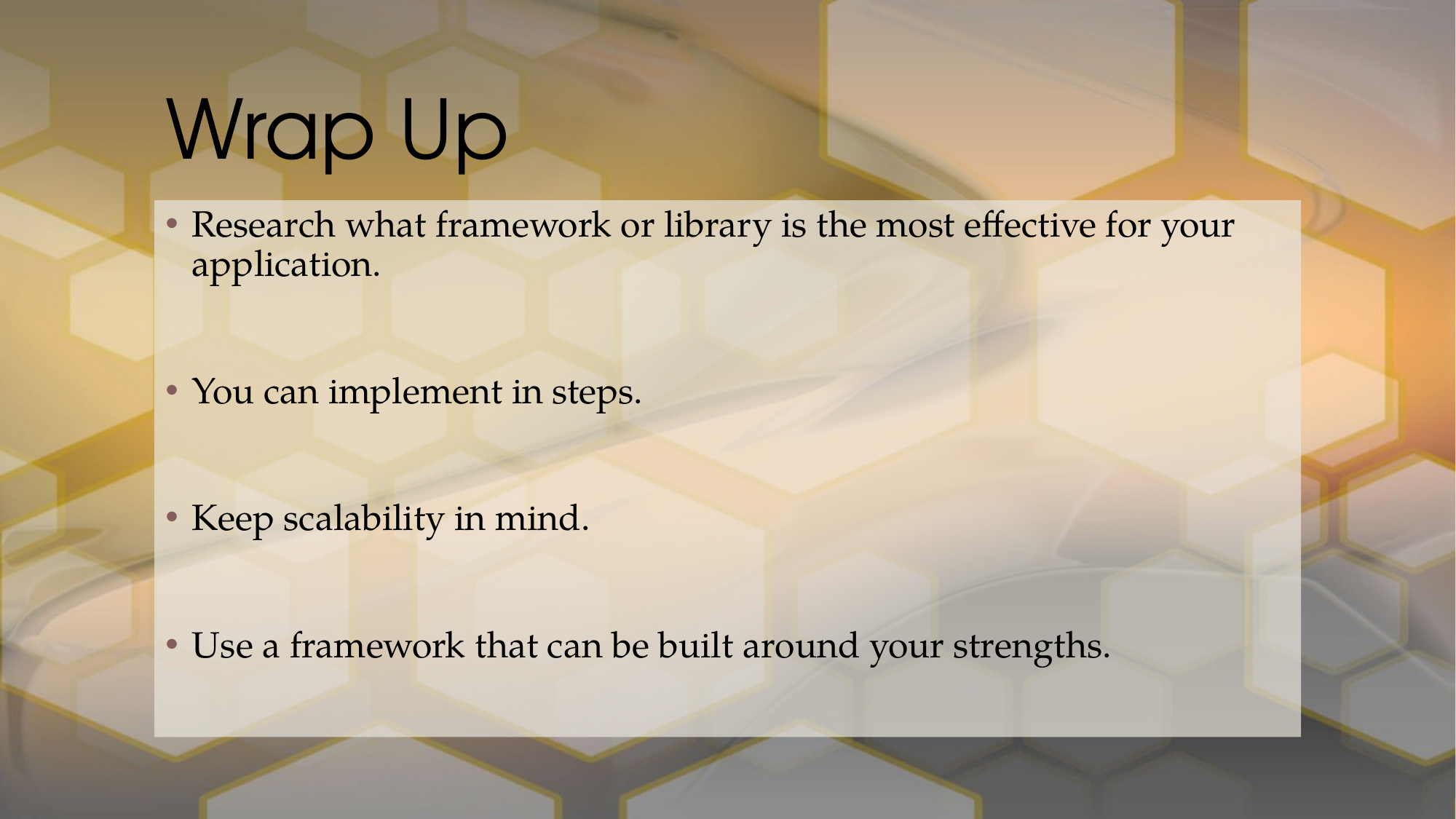

# Wrap Up
Research what framework or library is the most effective for your application.

You can implement in steps.

Keep scalability in mind.

Use a framework that can be built around your strengths.